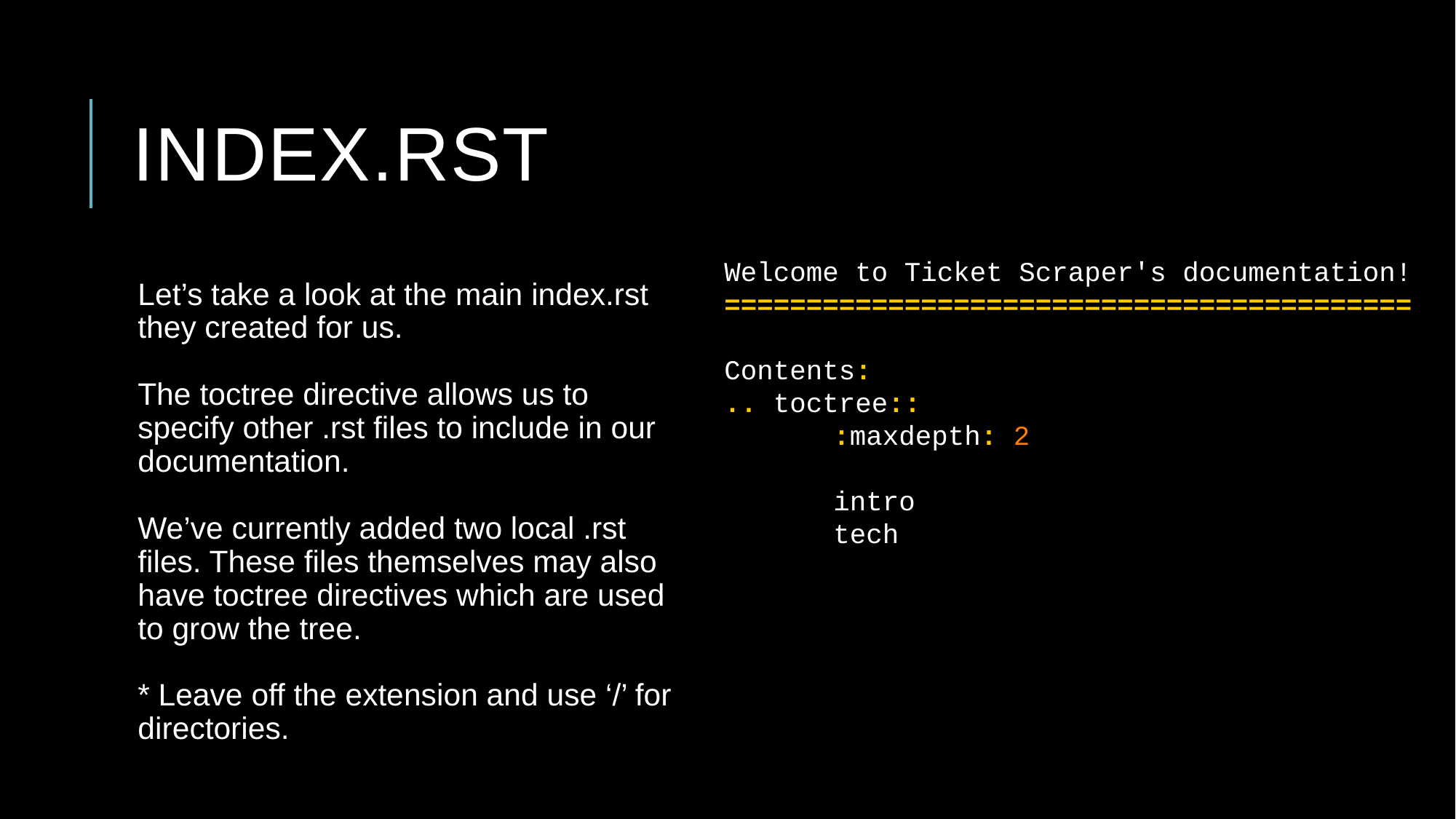

# Index.rst
Welcome to Ticket Scraper's documentation! ==========================================
Contents:
.. toctree::
	:maxdepth: 2
	intro
	tech
Let’s take a look at the main index.rst they created for us.
The toctree directive allows us to specify other .rst files to include in our documentation.
We’ve currently added two local .rst files. These files themselves may also have toctree directives which are used to grow the tree.
* Leave off the extension and use ‘/’ for directories.